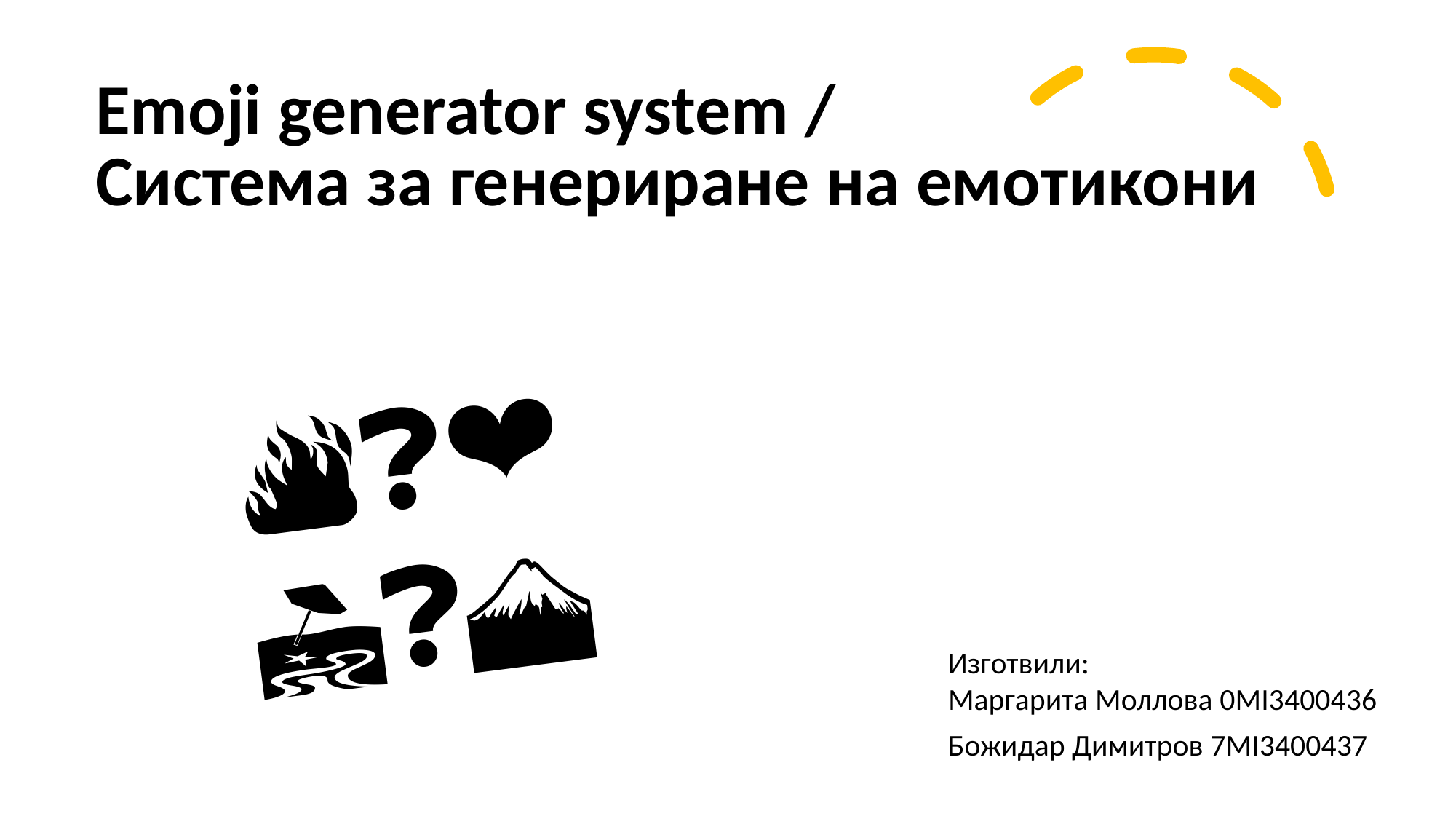

Emoji generator system /
Система за генериране на емотикони

🔥❓❤️
🏖️❓🗻
Изготвили:
Маргарита Моллова 0MI3400436
Божидар Димитров 7MI3400437